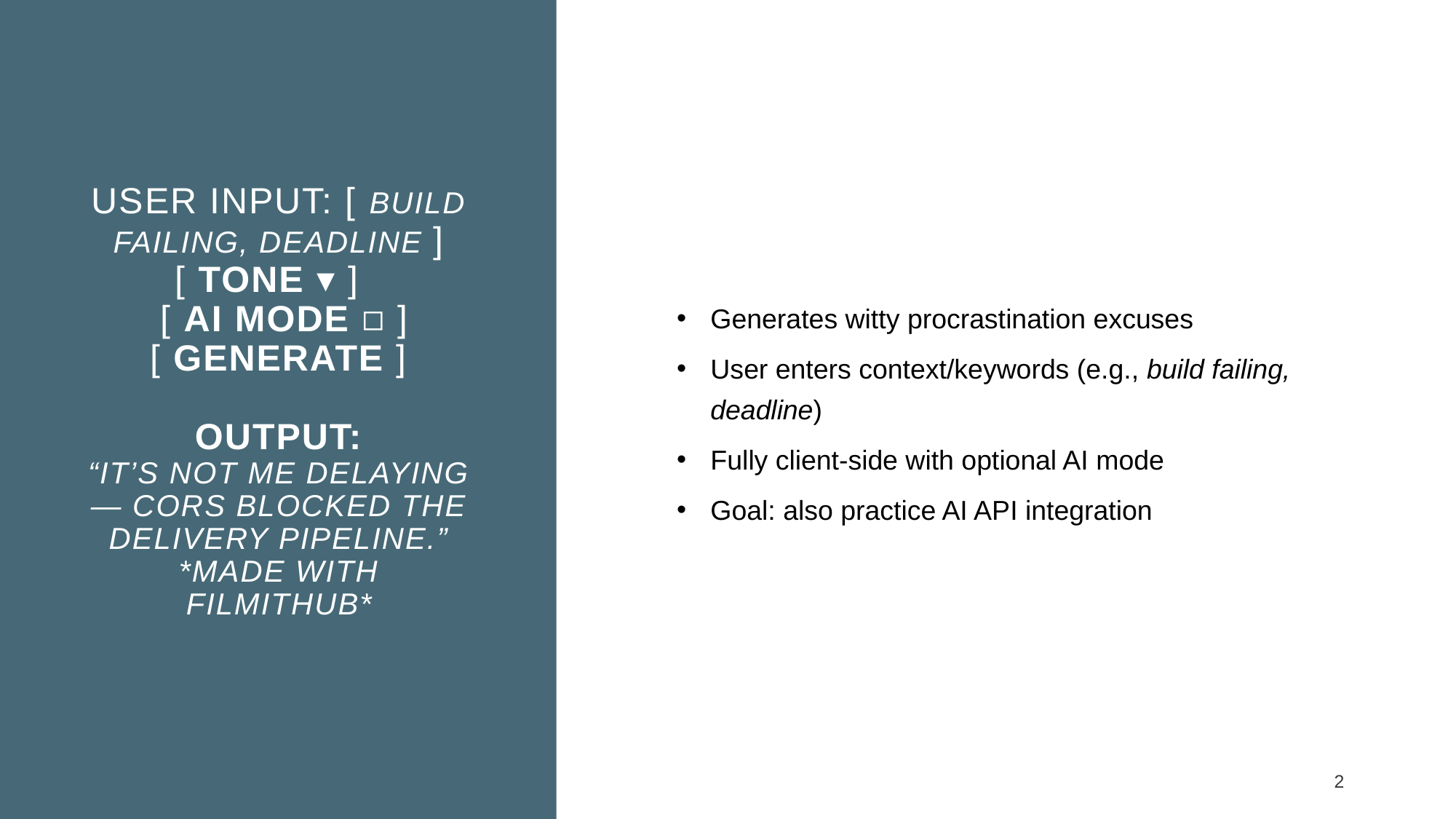

# User Input: [ build failing, deadline ] [ Tone ▾ ] [ AI Mode ◻ ] [ Generate ] Output: “It’s not me delaying — CORS blocked the delivery pipeline.” *Made with Filmithub*
Generates witty procrastination excuses
User enters context/keywords (e.g., build failing, deadline)
Fully client-side with optional AI mode
Goal: also practice AI API integration
2